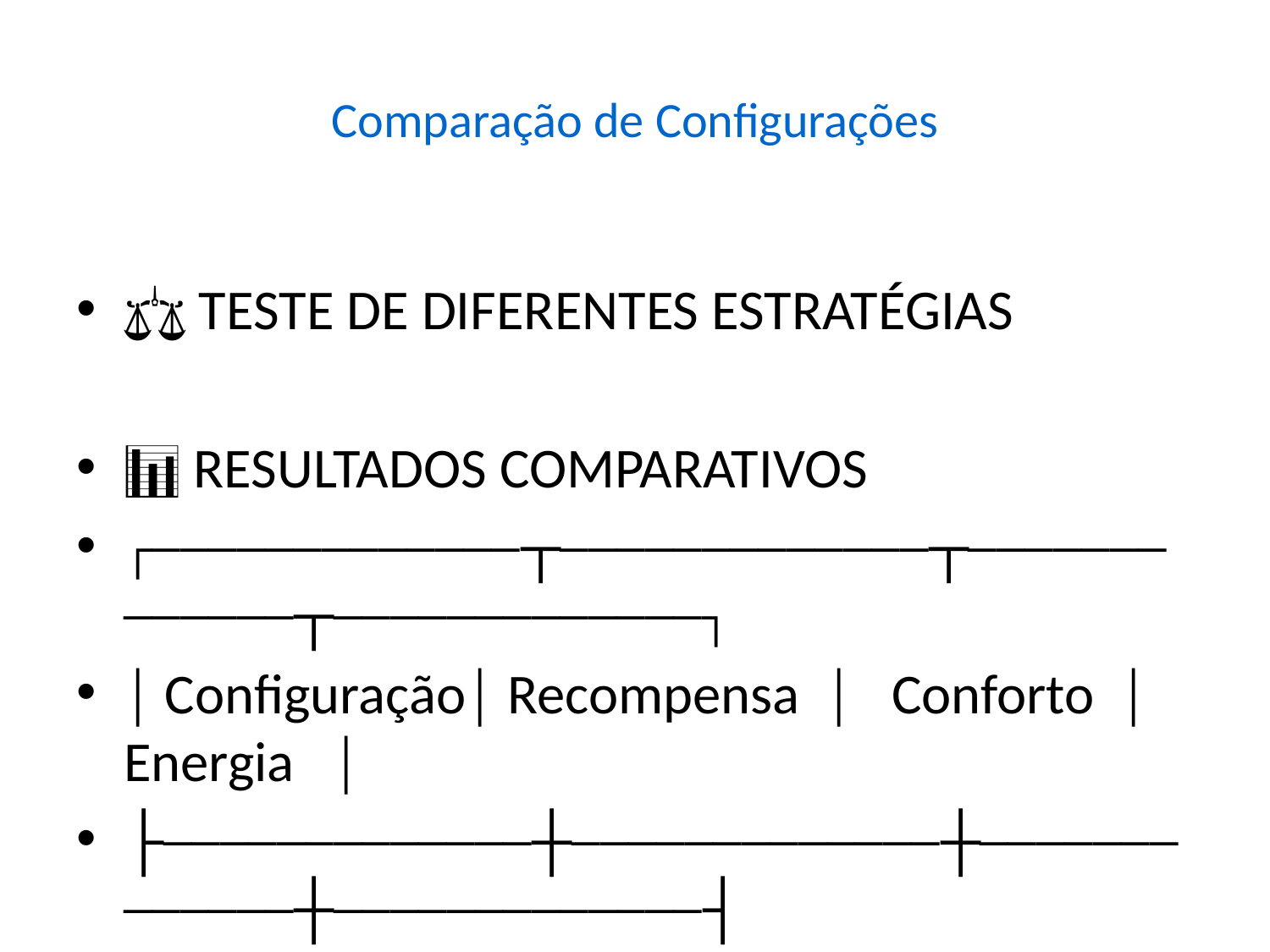

# Comparação de Configurações

⚖️ TESTE DE DIFERENTES ESTRATÉGIAS

📊 RESULTADOS COMPARATIVOS
┌─────────────┬─────────────┬─────────────┬─────────────┐
│ Configuração│ Recompensa  │   Conforto  │   Energia   │
├─────────────┼─────────────┼─────────────┼─────────────┤
│ Conservador │   238.13    │   100.0%    │  18.67 kW   │
│ Equilibrado │   226.30    │   100.0%    │ 137.00 kW   │
│ Agressivo   │   221.47    │   100.0%    │ 185.33 kW   │
└─────────────┴─────────────┴─────────────┴─────────────┘

🏆 CONFIGURAÇÃO VENCEDORA: CONSERVADOR
• Maior recompensa total
• Menor consumo energético
• Mesmo nível de conforto
• Máxima eficiência

💡 INSIGHTS IMPORTANTES
• Todas as configurações mantiveram 100% de conforto
• Diferença significativa no consumo energético
• Política conservadora é mais eficiente
• Conforto não compromete eficiência